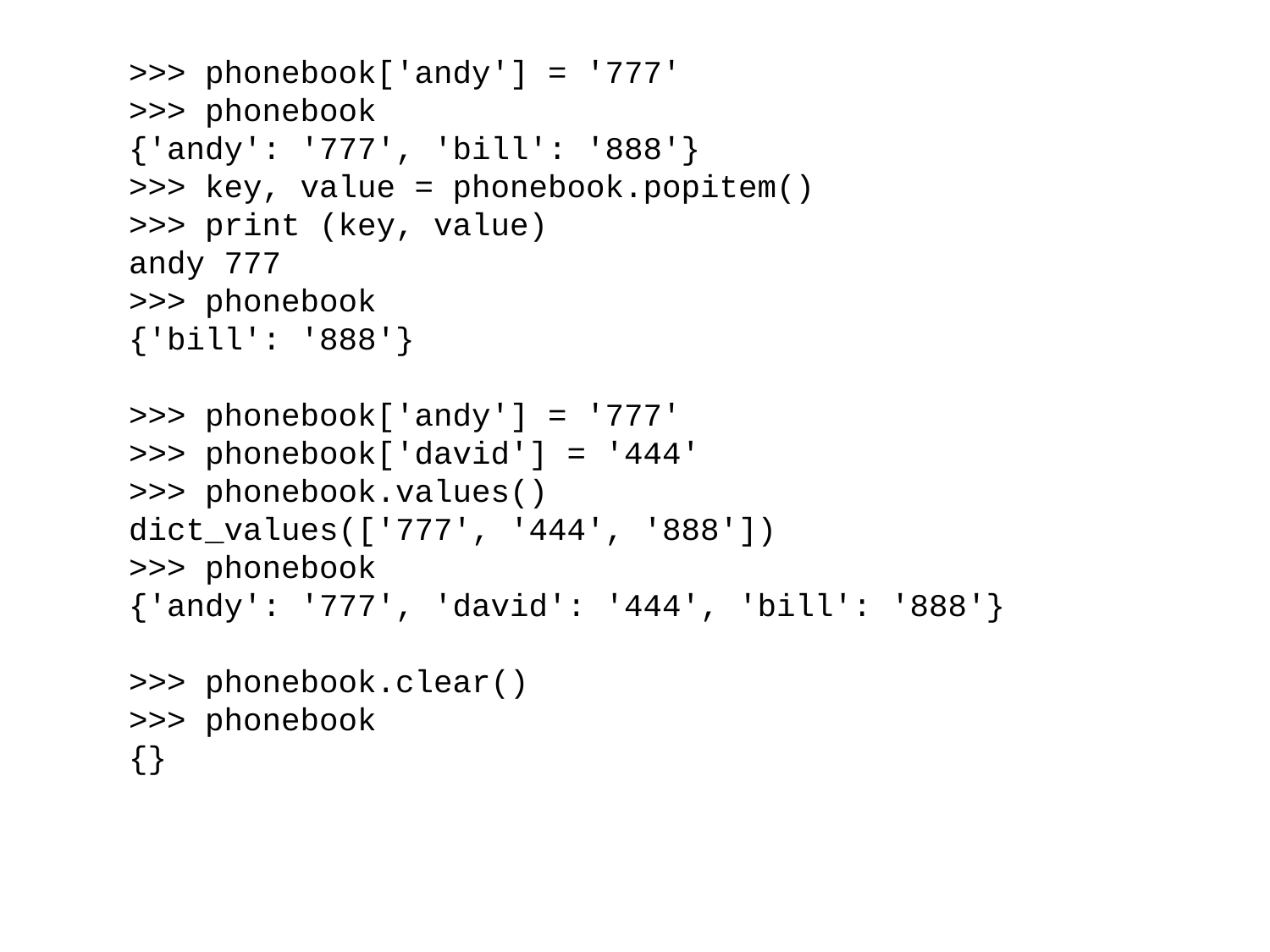

>>> phonebook['andy'] = '777'
>>> phonebook
{'andy': '777', 'bill': '888'}
>>> key, value = phonebook.popitem()
>>> print (key, value)
andy 777
>>> phonebook
{'bill': '888'}

>>> phonebook['andy'] = '777'
>>> phonebook['david'] = '444'
>>> phonebook.values()
dict_values(['777', '444', '888'])
>>> phonebook
{'andy': '777', 'david': '444', 'bill': '888'}

>>> phonebook.clear()
>>> phonebook
{}